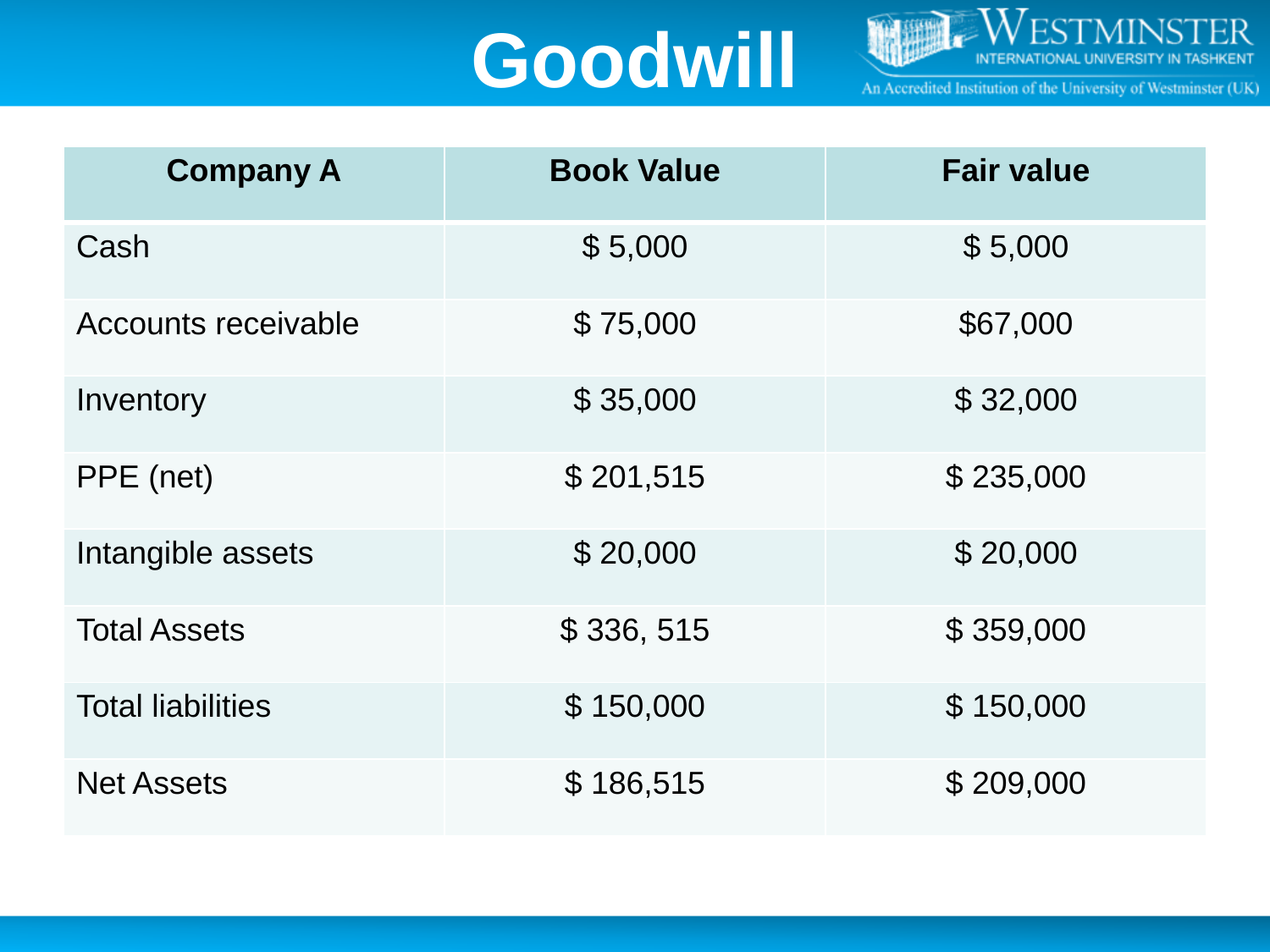

# Goodwill
| Company A | Book Value | Fair value |
| --- | --- | --- |
| Cash | $ 5,000 | $ 5,000 |
| Accounts receivable | $ 75,000 | $67,000 |
| Inventory | $ 35,000 | $ 32,000 |
| PPE (net) | $ 201,515 | $ 235,000 |
| Intangible assets | $ 20,000 | $ 20,000 |
| Total Assets | $ 336, 515 | $ 359,000 |
| Total liabilities | $ 150,000 | $ 150,000 |
| Net Assets | $ 186,515 | $ 209,000 |